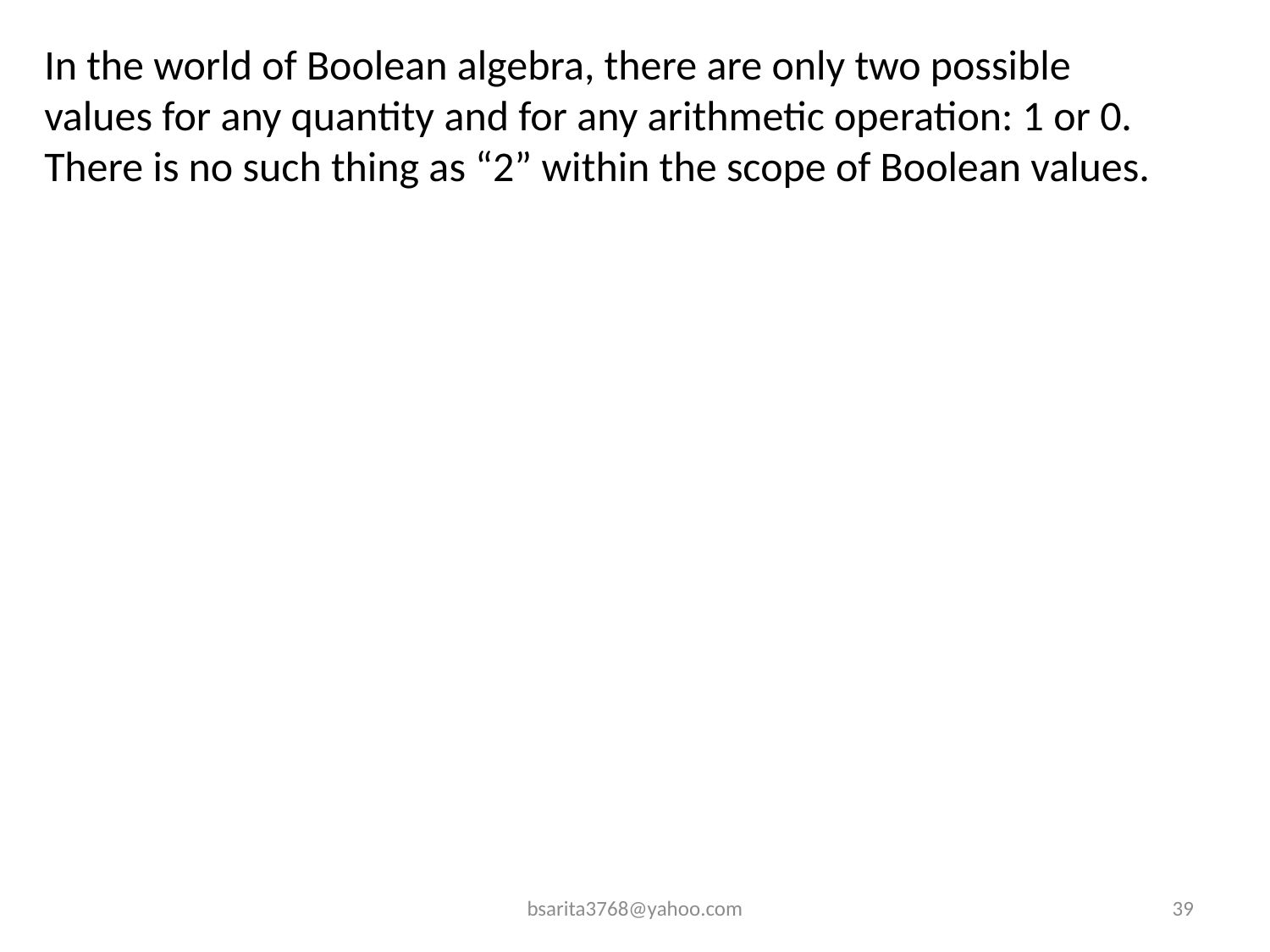

In the world of Boolean algebra, there are only two possible values for any quantity and for any arithmetic operation: 1 or 0. There is no such thing as “2” within the scope of Boolean values.

bsarita3768@yahoo.com
39